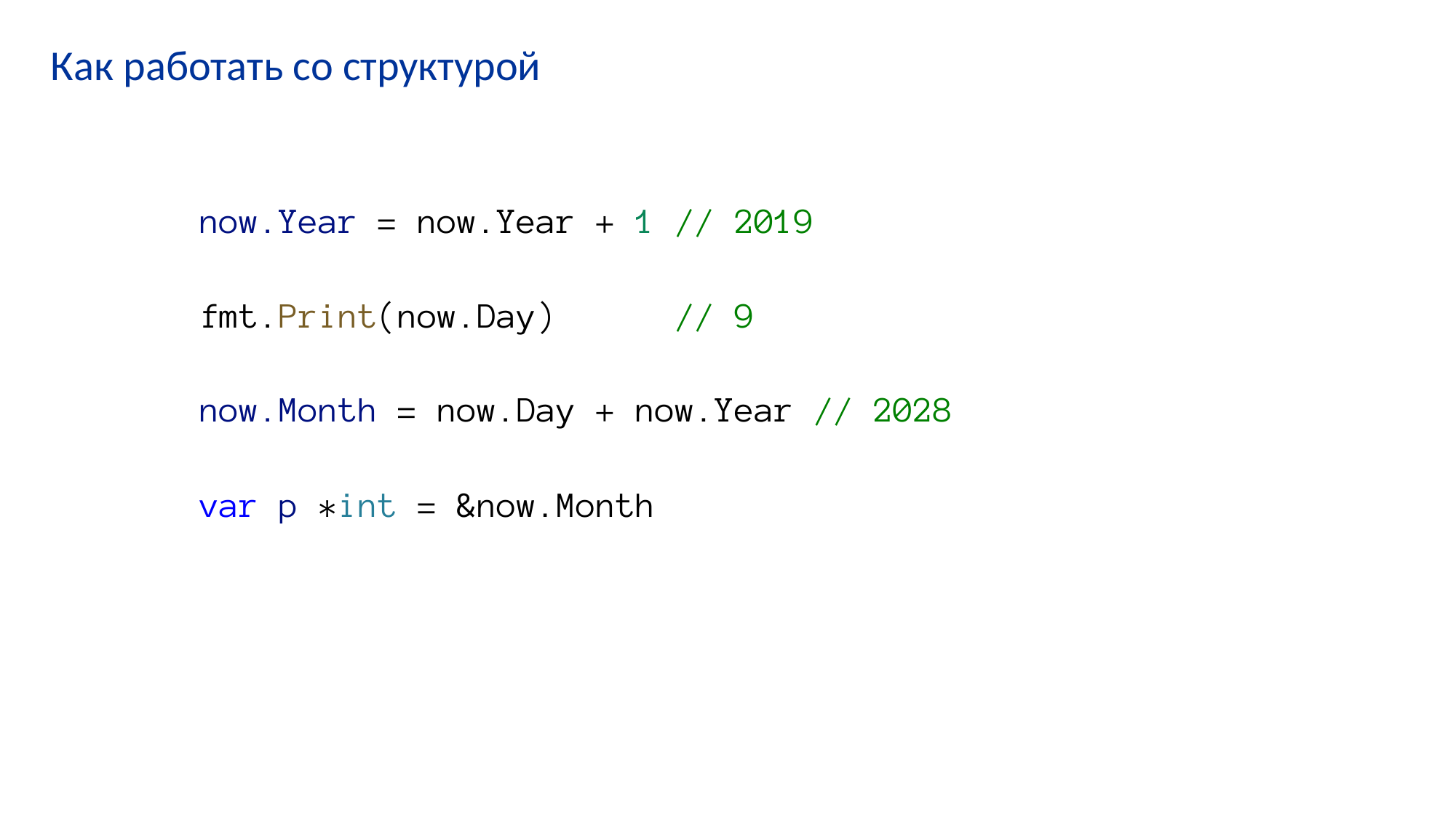

# Как работать со структурой
now.Year = now.Year + 1 // 2019
fmt.Print(now.Day)      // 9
now.Month = now.Day + now.Year // 2028
var p *int = &now.Month